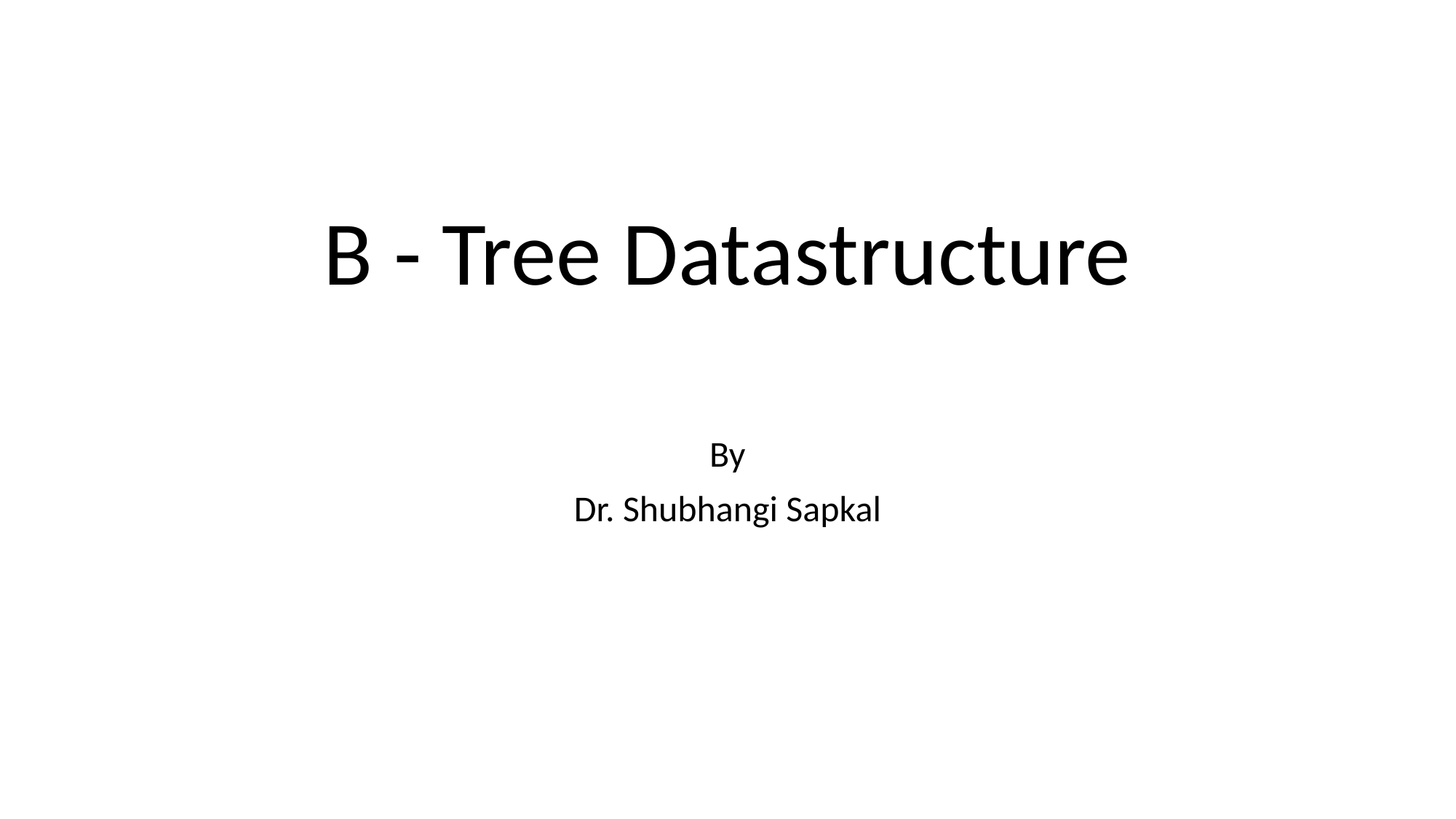

# B - Tree Datastructure
By
Dr. Shubhangi Sapkal